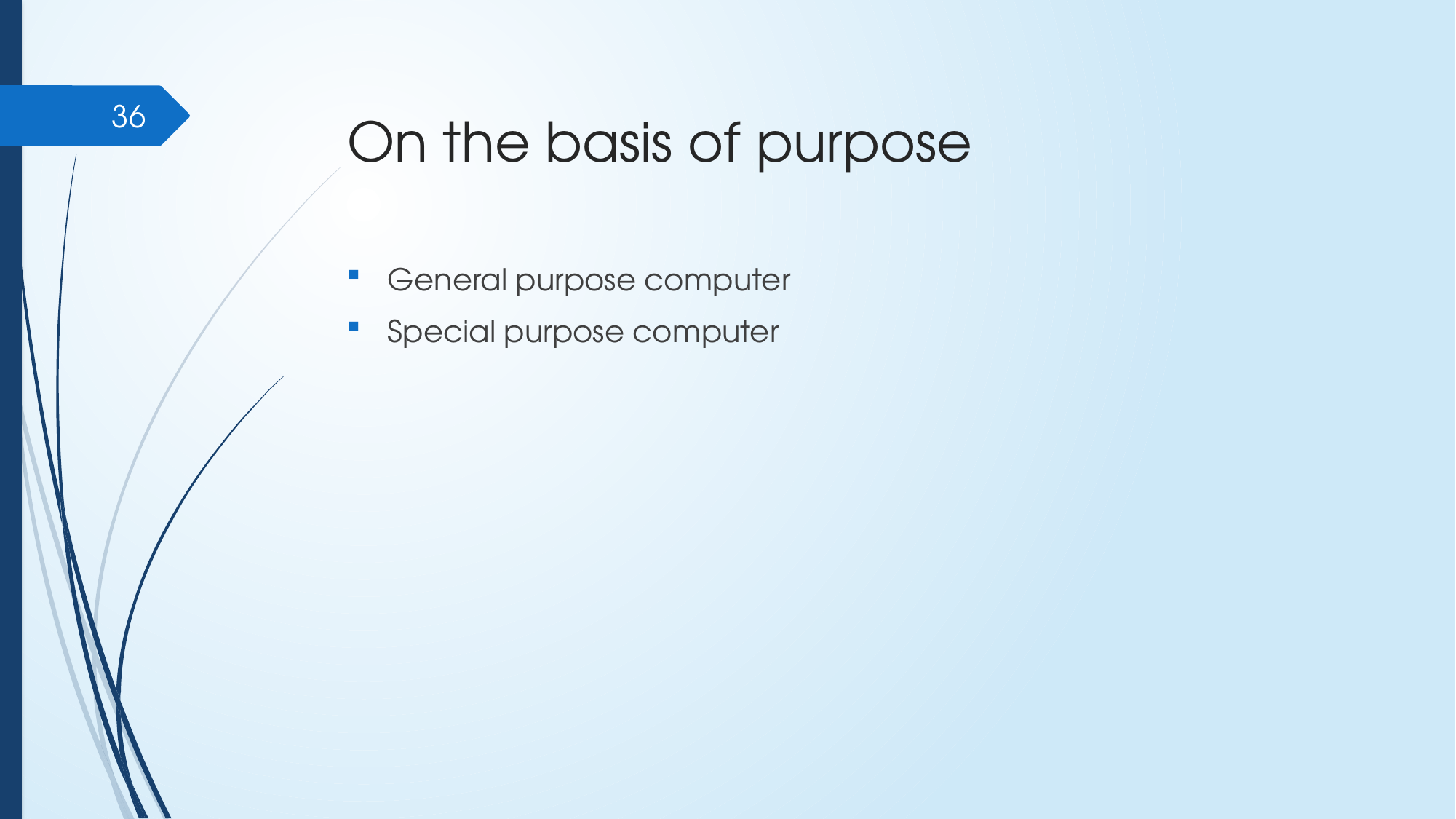

36
# On the basis of purpose
General purpose computer
Special purpose computer